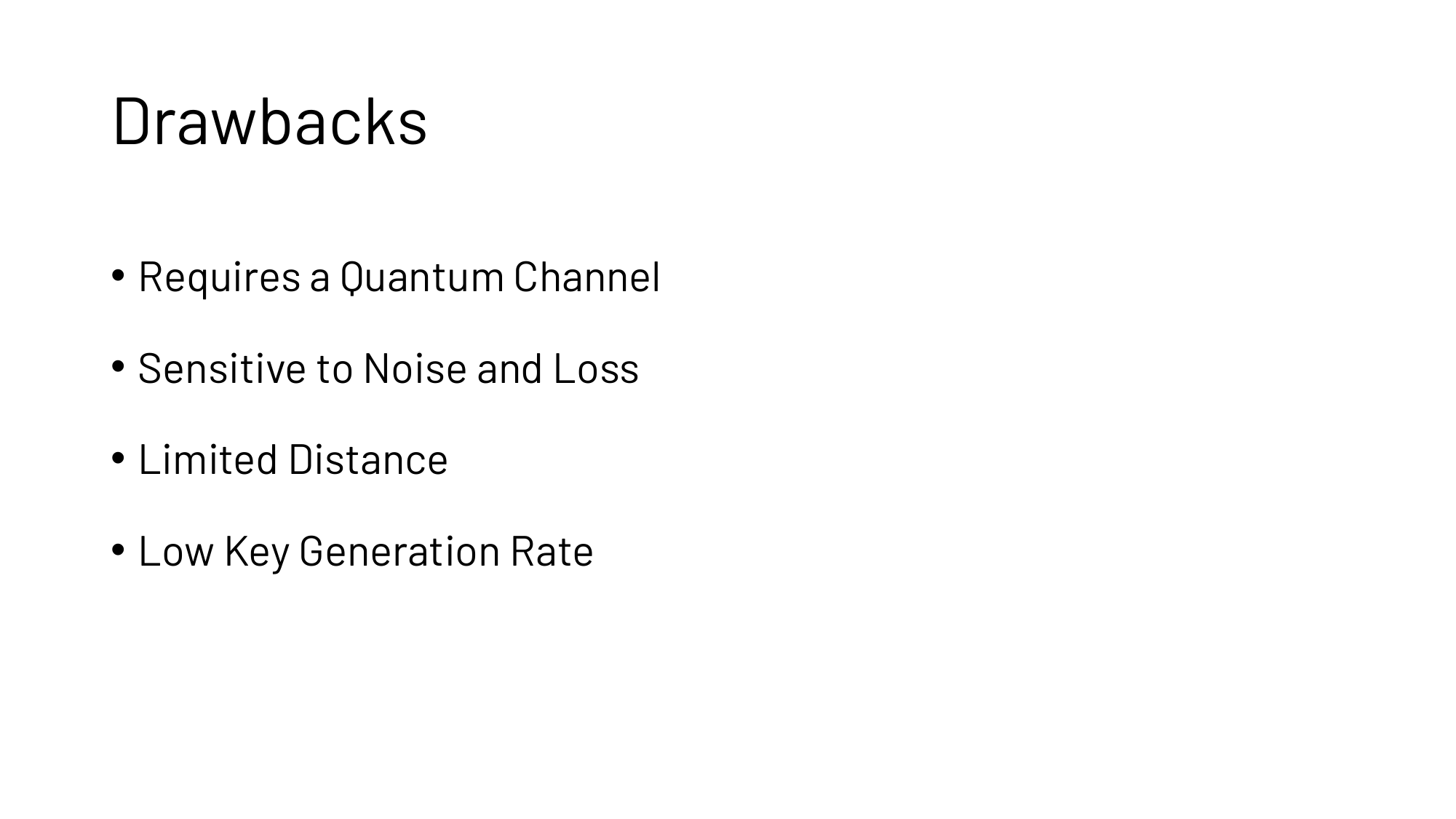

# Drawbacks
Requires a Quantum Channel
Sensitive to Noise and Loss
Limited Distance
Low Key Generation Rate